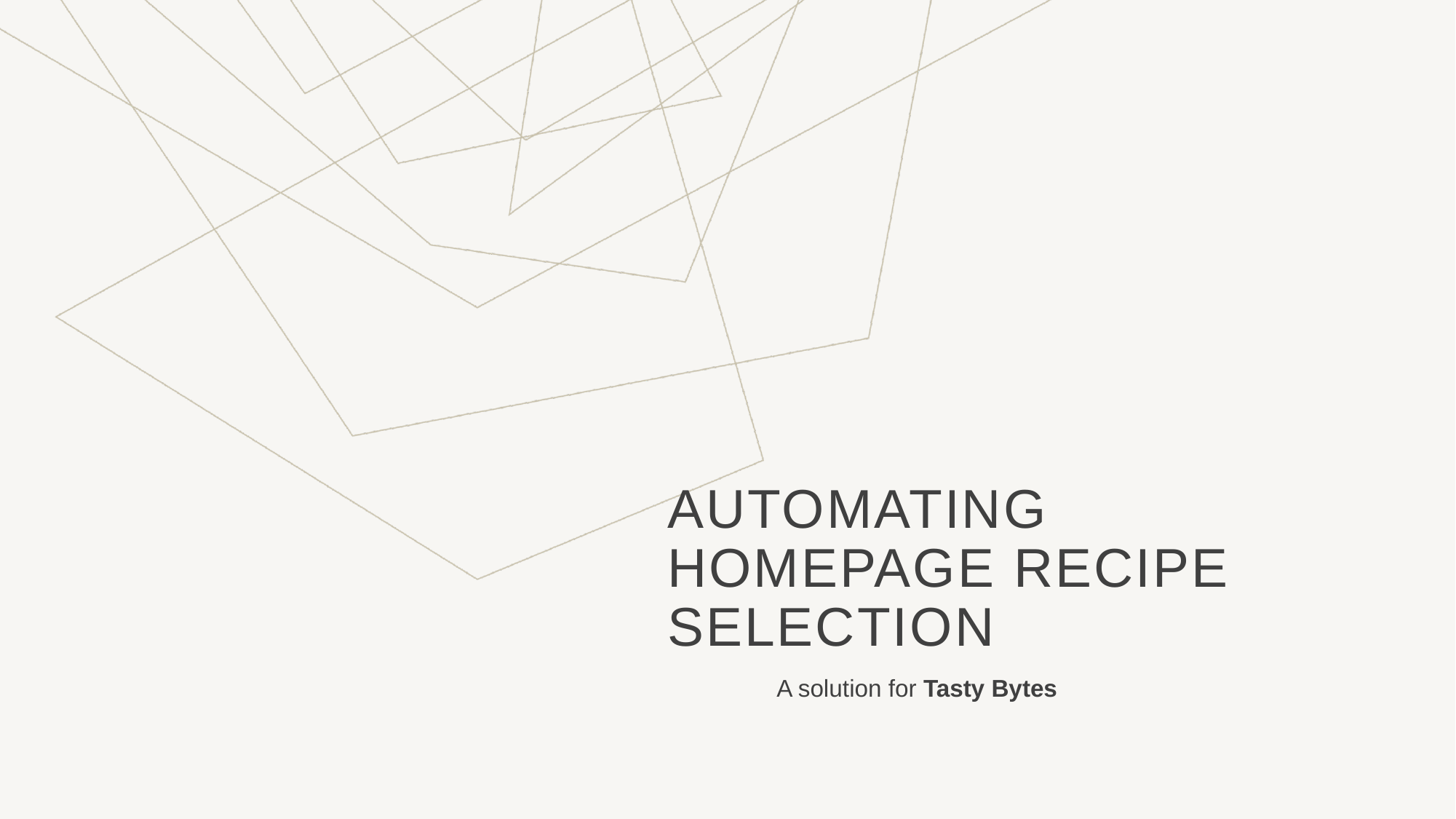

# Automating homepage recipe selection
A solution for Tasty Bytes